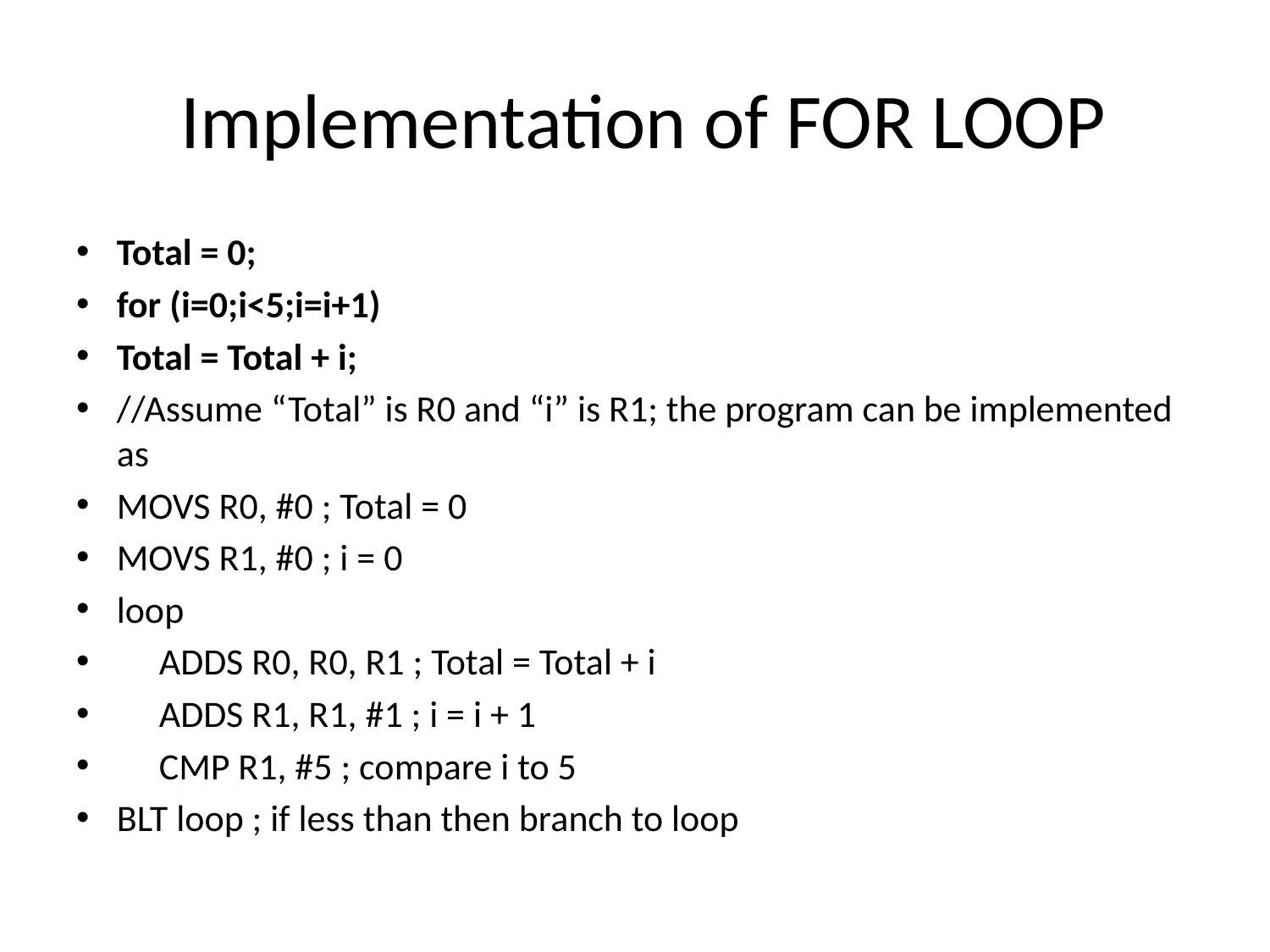

# Implementation of FOR LOOP
Total = 0;
for (i=0;i<5;i=i+1)
Total = Total + i;
//Assume “Total” is R0 and “i” is R1; the program can be implemented as
MOVS R0, #0 ; Total = 0
MOVS R1, #0 ; i = 0
loop
     ADDS R0, R0, R1 ; Total = Total + i
     ADDS R1, R1, #1 ; i = i + 1
     CMP R1, #5 ; compare i to 5
BLT loop ; if less than then branch to loop